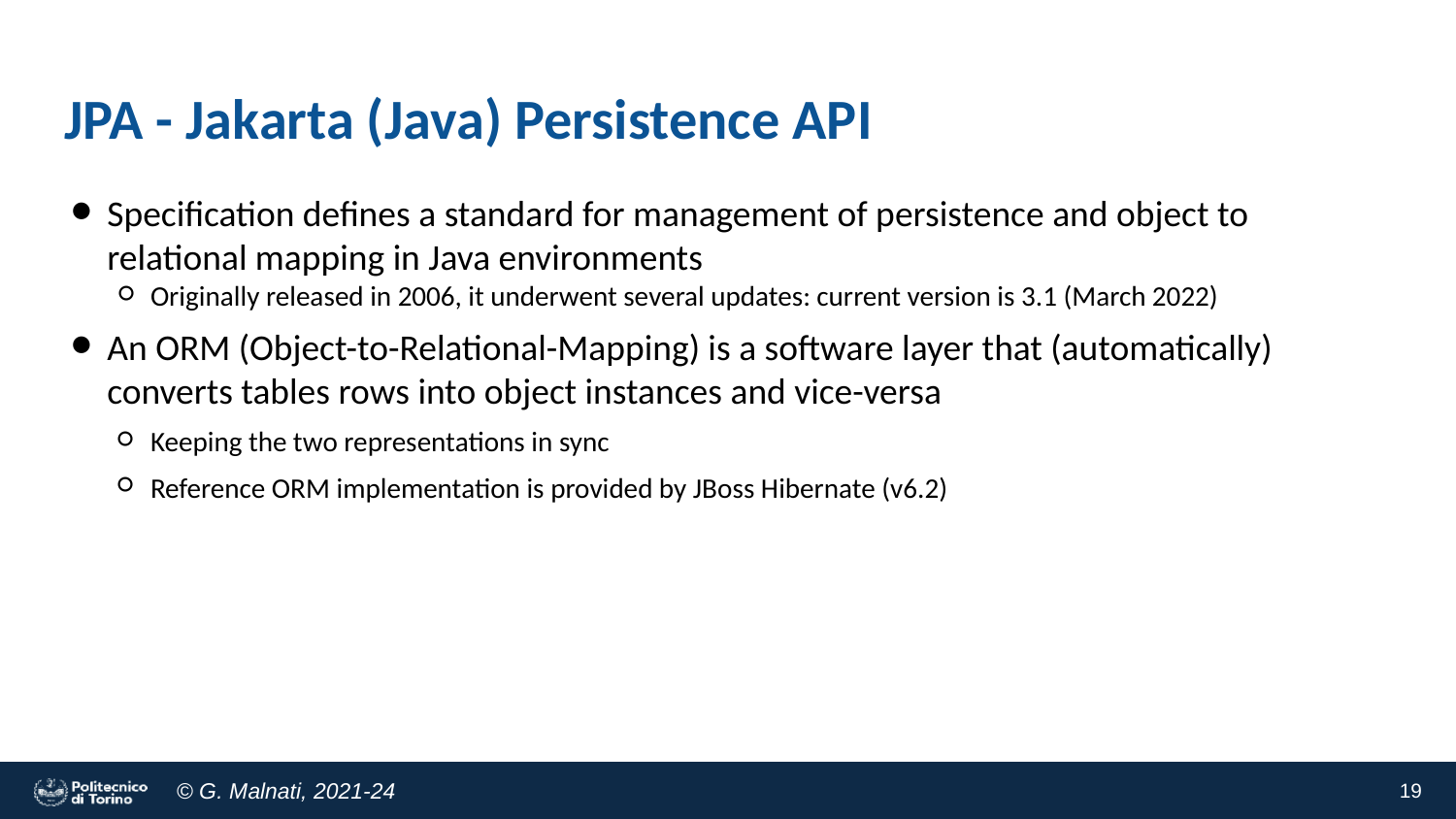

# JPA - Jakarta (Java) Persistence API
Specification defines a standard for management of persistence and object to relational mapping in Java environments
Originally released in 2006, it underwent several updates: current version is 3.1 (March 2022)
An ORM (Object-to-Relational-Mapping) is a software layer that (automatically) converts tables rows into object instances and vice-versa
Keeping the two representations in sync
Reference ORM implementation is provided by JBoss Hibernate (v6.2)
19